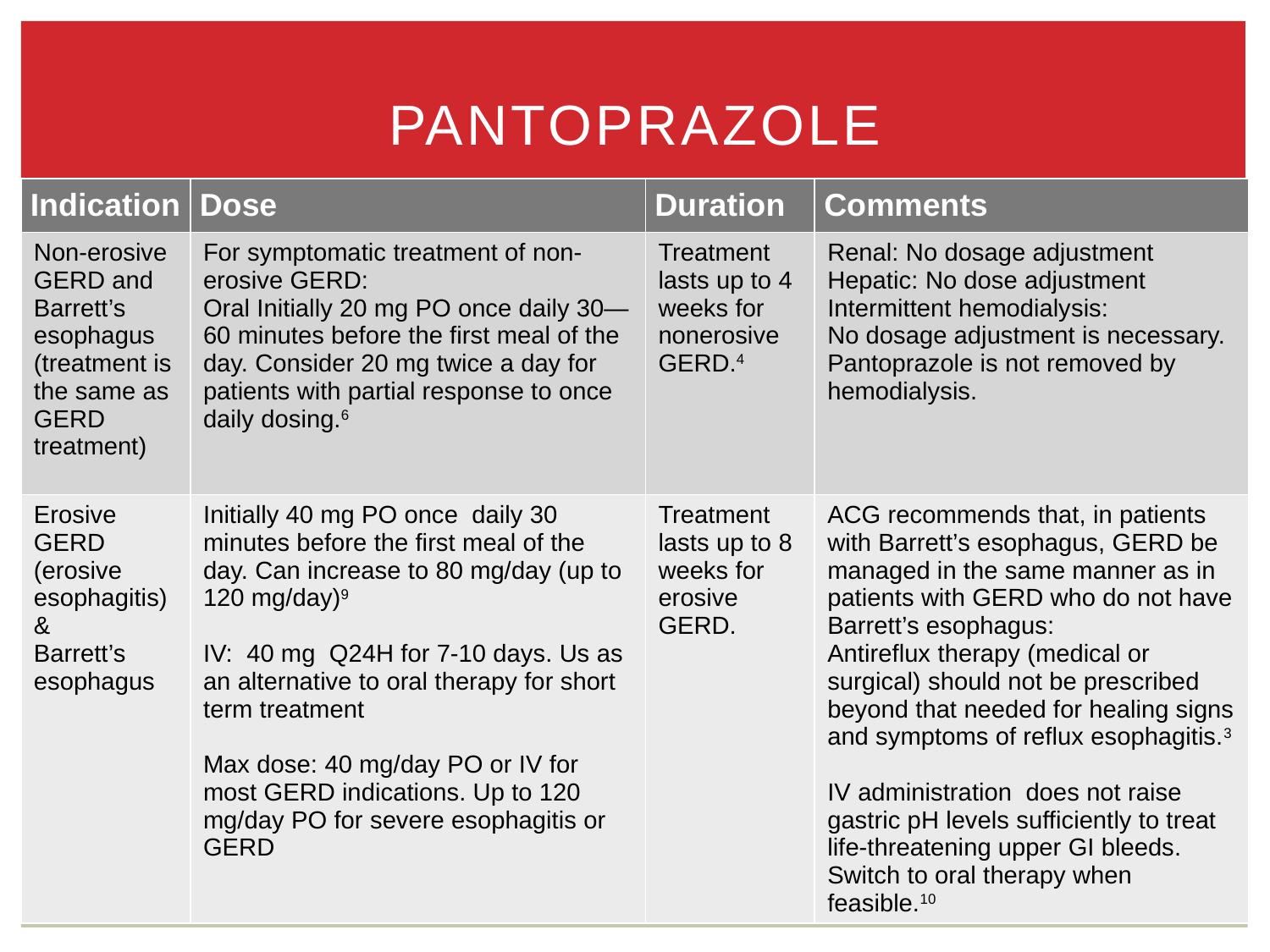

# Pantoprazole
| Indication | Dose | Duration | Comments |
| --- | --- | --- | --- |
| Non-erosive GERD and Barrett’s esophagus (treatment is the same as GERD treatment) | For symptomatic treatment of non-erosive GERD: Oral Initially 20 mg PO once daily 30—60 minutes before the first meal of the day. Consider 20 mg twice a day for patients with partial response to once daily dosing.6 | Treatment lasts up to 4 weeks for nonerosive GERD.4 | Renal: No dosage adjustment Hepatic: No dose adjustment Intermittent hemodialysis: No dosage adjustment is necessary. Pantoprazole is not removed by hemodialysis. |
| Erosive GERD (erosive esophagitis) & Barrett’s esophagus | Initially 40 mg PO once daily 30 minutes before the first meal of the day. Can increase to 80 mg/day (up to 120 mg/day)9 IV: 40 mg Q24H for 7-10 days. Us as an alternative to oral therapy for short term treatment Max dose: 40 mg/day PO or IV for most GERD indications. Up to 120 mg/day PO for severe esophagitis or GERD | Treatment lasts up to 8 weeks for erosive GERD. | ACG recommends that, in patients with Barrett’s esophagus, GERD be managed in the same manner as in patients with GERD who do not have Barrett’s esophagus: Antireflux therapy (medical or surgical) should not be prescribed beyond that needed for healing signs and symptoms of reflux esophagitis.3 IV administration does not raise gastric pH levels sufficiently to treat life-threatening upper GI bleeds. Switch to oral therapy when feasible.10 |